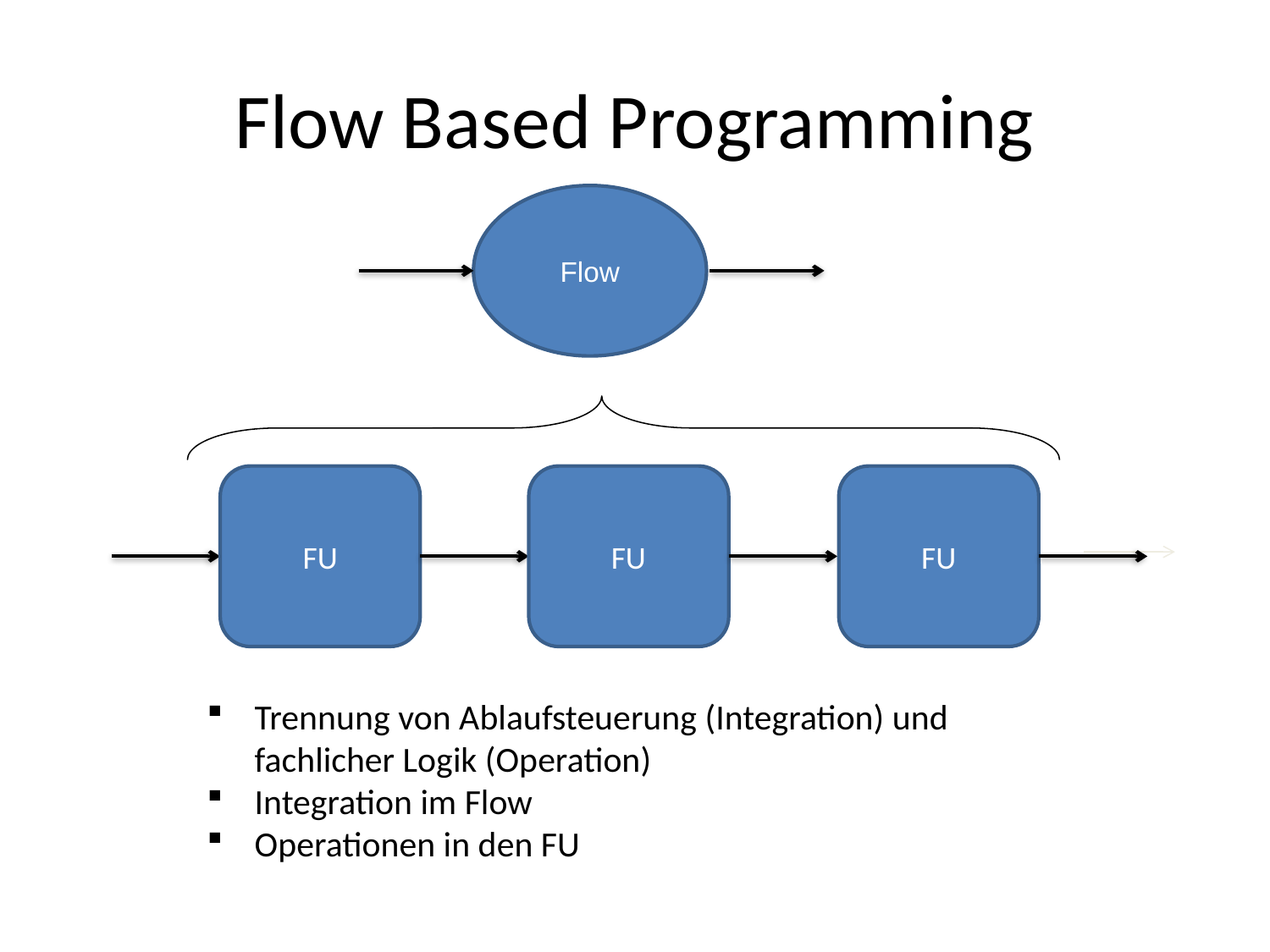

# Flow Based Programming
Flow
FU
FU
FU
Trennung von Ablaufsteuerung (Integration) und fachlicher Logik (Operation)
Integration im Flow
Operationen in den FU